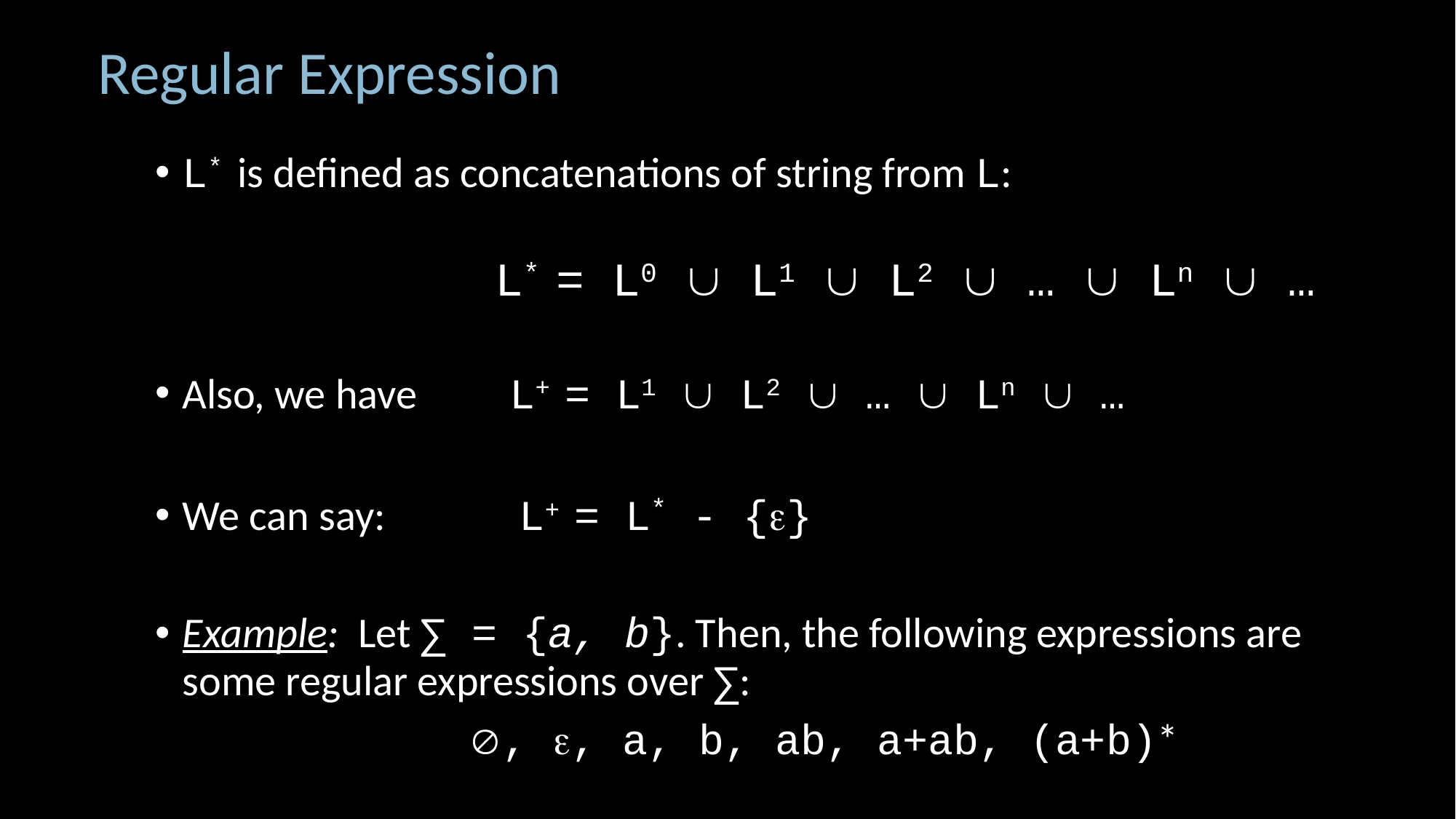

# Regular Expression
L* is defined as concatenations of string from L:
			L* = L0 ∪ L1 ∪ L2 ∪ … ∪ Ln ∪ …
Also, we have	L+ = L1 ∪ L2 ∪ … ∪ Ln ∪ …

We can say:		 L+ = L* - {ε}

Example:  Let ∑ = {a, b}. Then, the following expressions are some regular expressions over ∑:
		∅, ε, a, b, ab, a+ab, (a+b)*